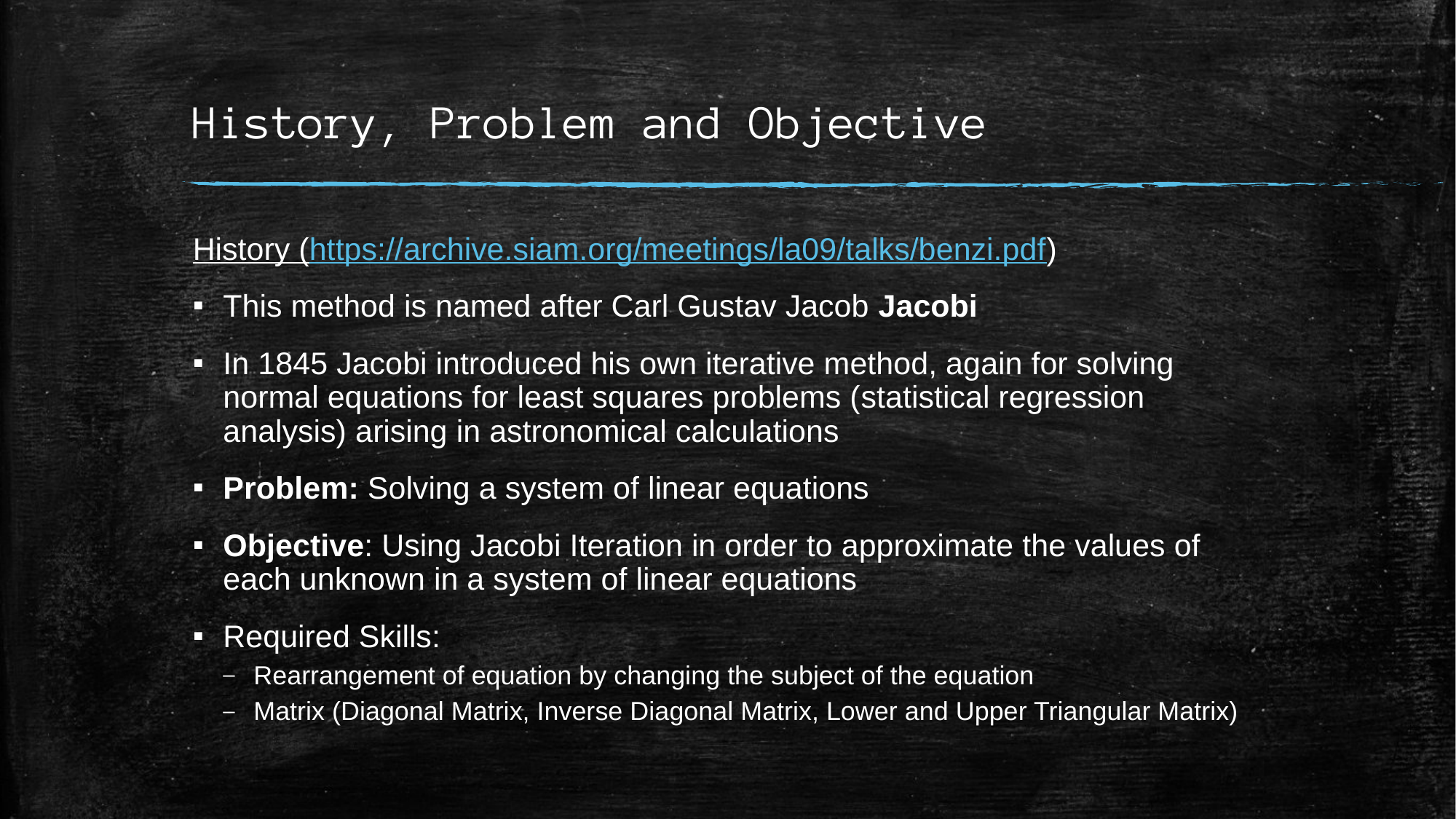

# History, Problem and Objective
History (https://archive.siam.org/meetings/la09/talks/benzi.pdf)
This method is named after Carl Gustav Jacob Jacobi
In 1845 Jacobi introduced his own iterative method, again for solving normal equations for least squares problems (statistical regression analysis) arising in astronomical calculations
Problem: Solving a system of linear equations
Objective: Using Jacobi Iteration in order to approximate the values of each unknown in a system of linear equations
Required Skills:
Rearrangement of equation by changing the subject of the equation
Matrix (Diagonal Matrix, Inverse Diagonal Matrix, Lower and Upper Triangular Matrix)